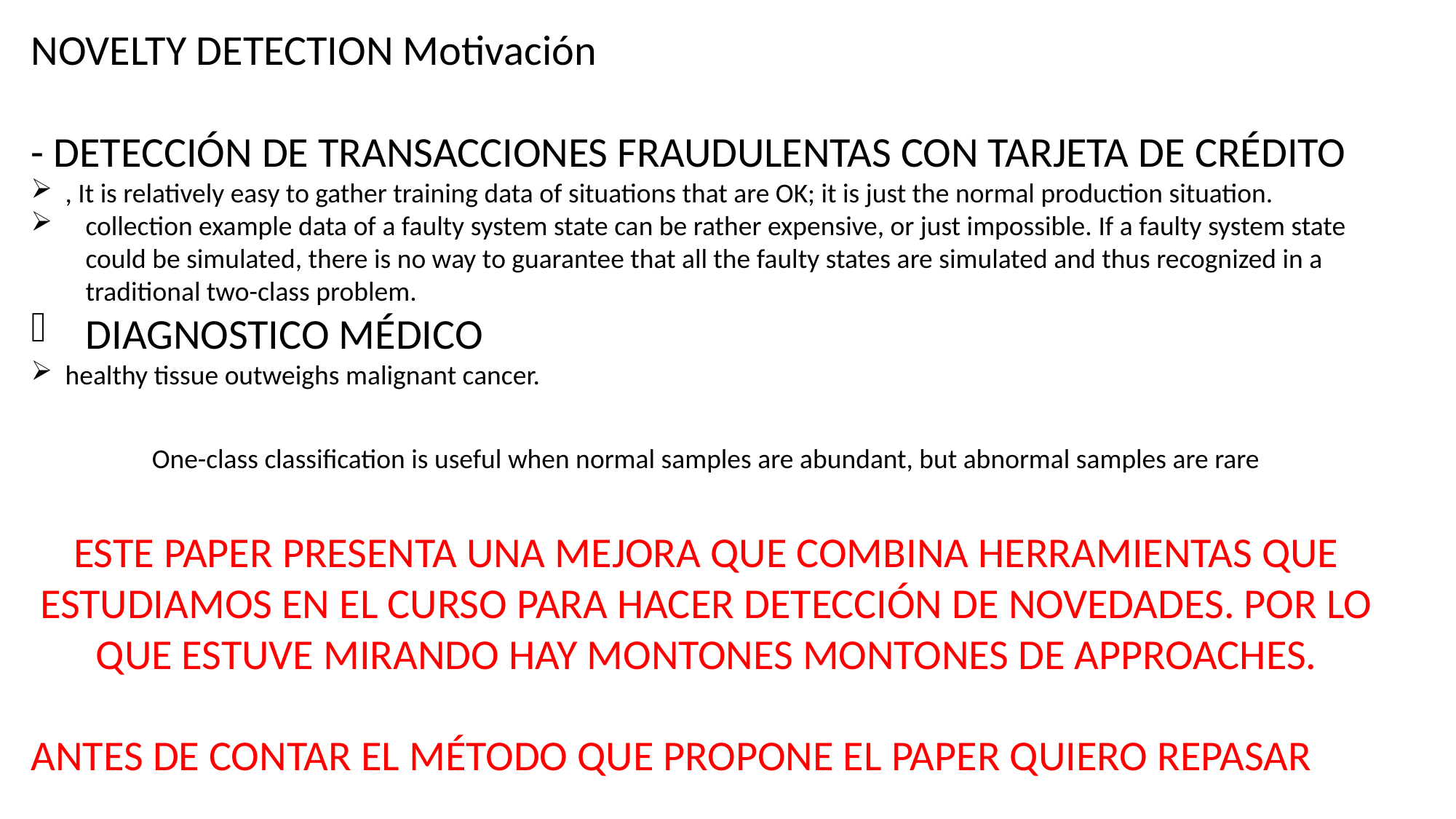

NOVELTY DETECTION Motivación

- DETECCIÓN DE TRANSACCIONES FRAUDULENTAS CON TARJETA DE CRÉDITO
, It is relatively easy to gather training data of situations that are OK; it is just the normal production situation.
collection example data of a faulty system state can be rather expensive, or just impossible. If a faulty system state could be simulated, there is no way to guarantee that all the faulty states are simulated and thus recognized in a traditional two-class problem.
DIAGNOSTICO MÉDICO
healthy tissue outweighs malignant cancer.

One-class classification is useful when normal samples are abundant, but abnormal samples are rare

ESTE PAPER PRESENTA UNA MEJORA QUE COMBINA HERRAMIENTAS QUE ESTUDIAMOS EN EL CURSO PARA HACER DETECCIÓN DE NOVEDADES. POR LO QUE ESTUVE MIRANDO HAY MONTONES MONTONES DE APPROACHES.

ANTES DE CONTAR EL MÉTODO QUE PROPONE EL PAPER QUIERO REPASAR